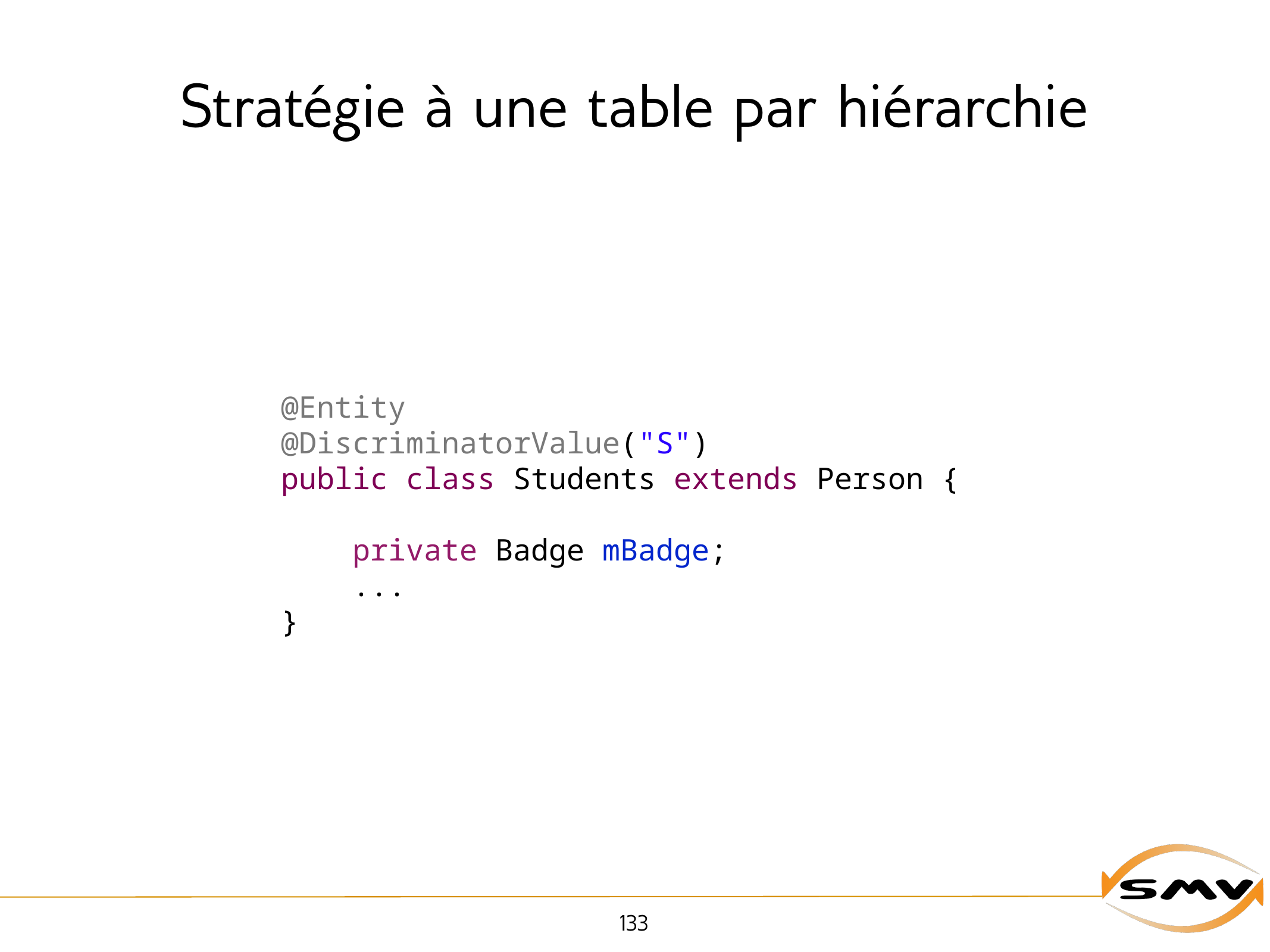

# Stratégie à une table par hiérarchie
@Entity
@DiscriminatorValue("S")
public class Students extends Person {

    private Badge mBadge;
    ...
}
133